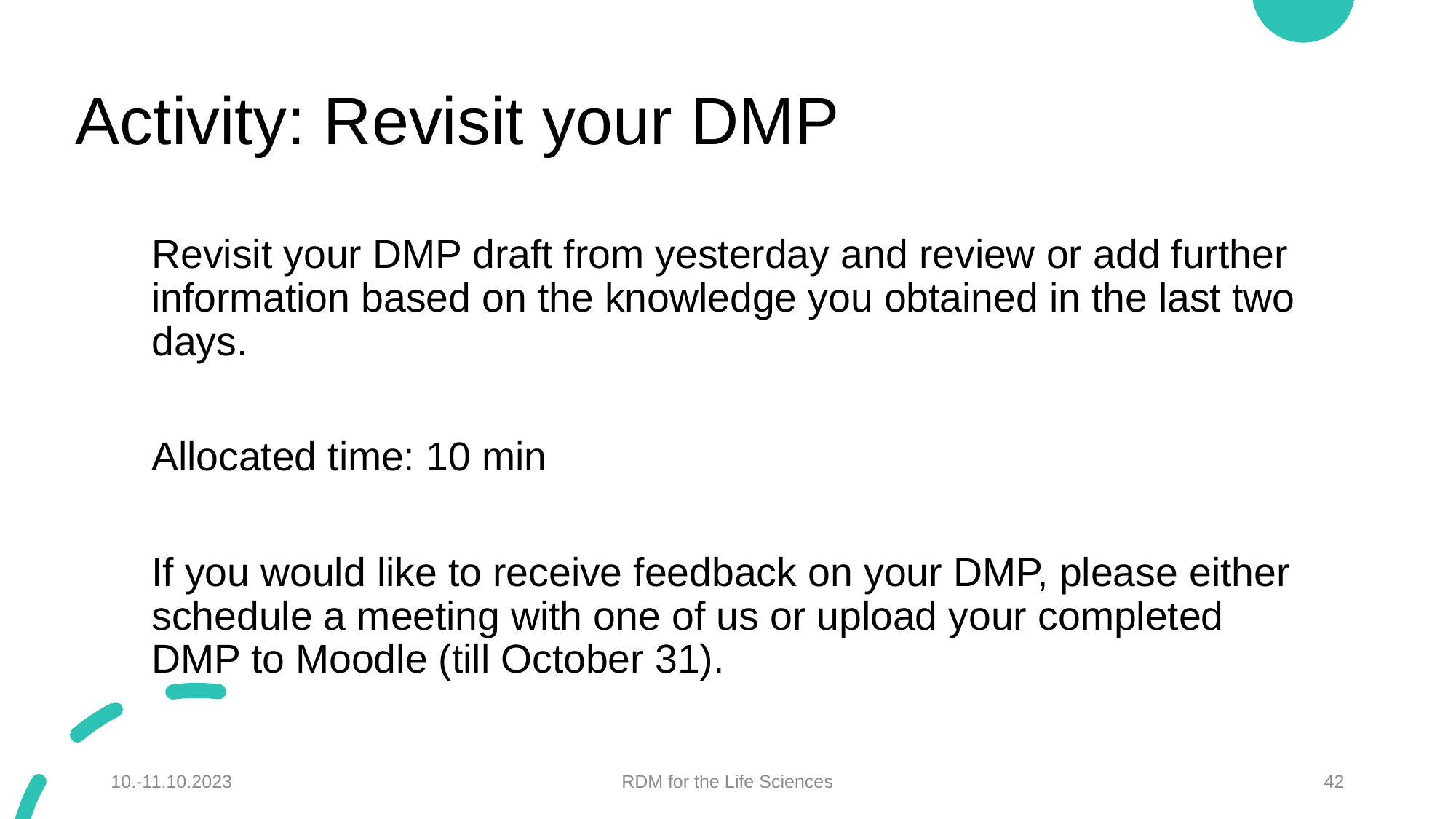

# Activity: Revisit your DMP
Revisit your DMP draft from yesterday and review or add further information based on the knowledge you obtained in the last two days.

Allocated time: 10 min

If you would like to receive feedback on your DMP, please either schedule a meeting with one of us or upload your completed DMP to Moodle (till October 31).
10.-11.10.2023
RDM for the Life Sciences
42